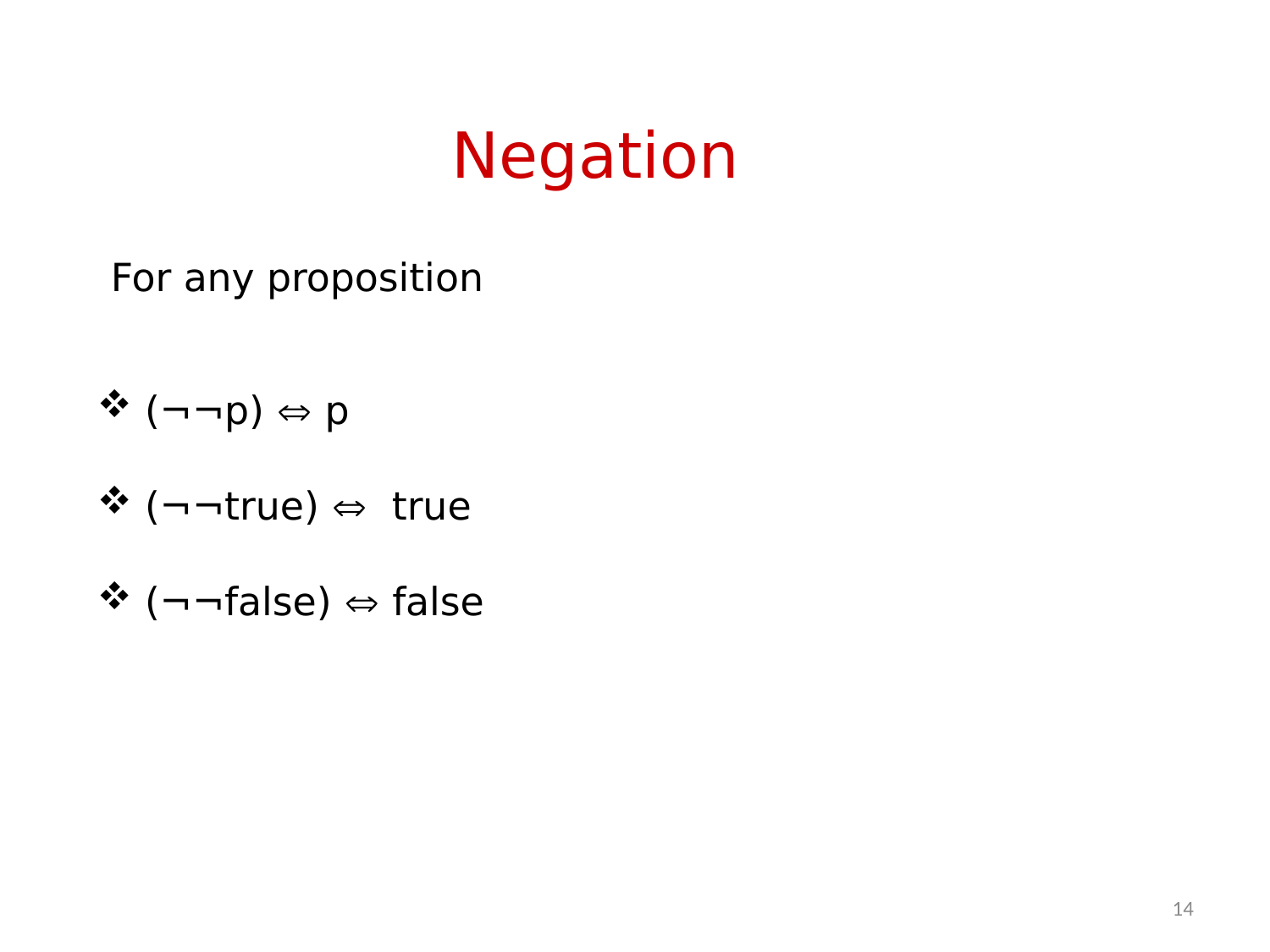

Negation
 For any proposition

 (¬¬p) ⇔ p

 (¬¬true) ⇔  true

 (¬¬false) ⇔ false
14